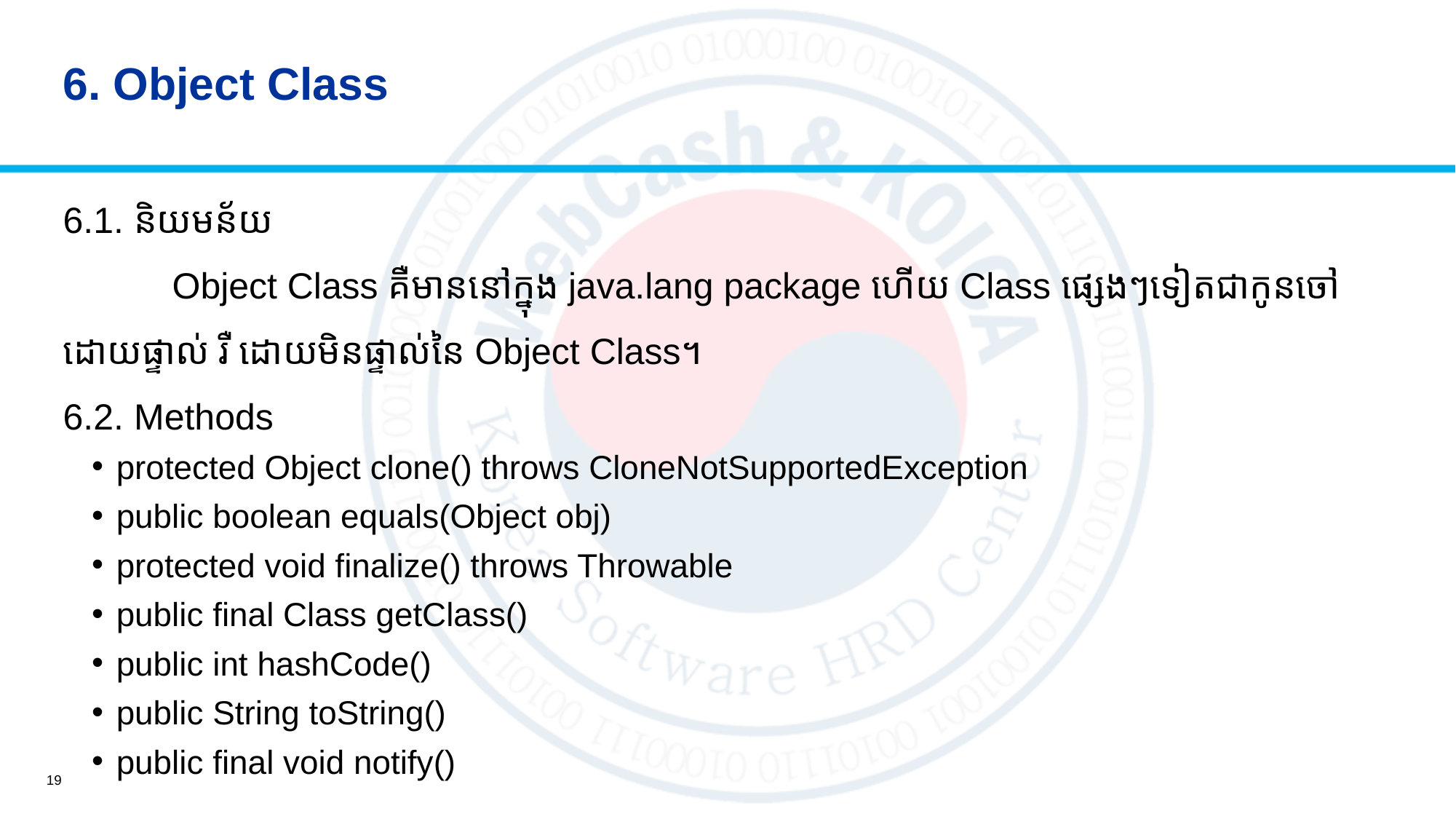

# 6. Object Class
6.1. និយមន័យ
	Object Class គឺមាននៅក្នុង java.lang package ហើយ Class ផ្សេងៗទៀតជាកូនចៅដោយផ្ទាល់ រឺ ដោយមិនផ្ទាល់នៃ Object Class។
6.2. Methods
protected Object clone() throws CloneNotSupportedException
public boolean equals(Object obj)
protected void finalize() throws Throwable
public final Class getClass()
public int hashCode()
public String toString()
public final void notify()

19